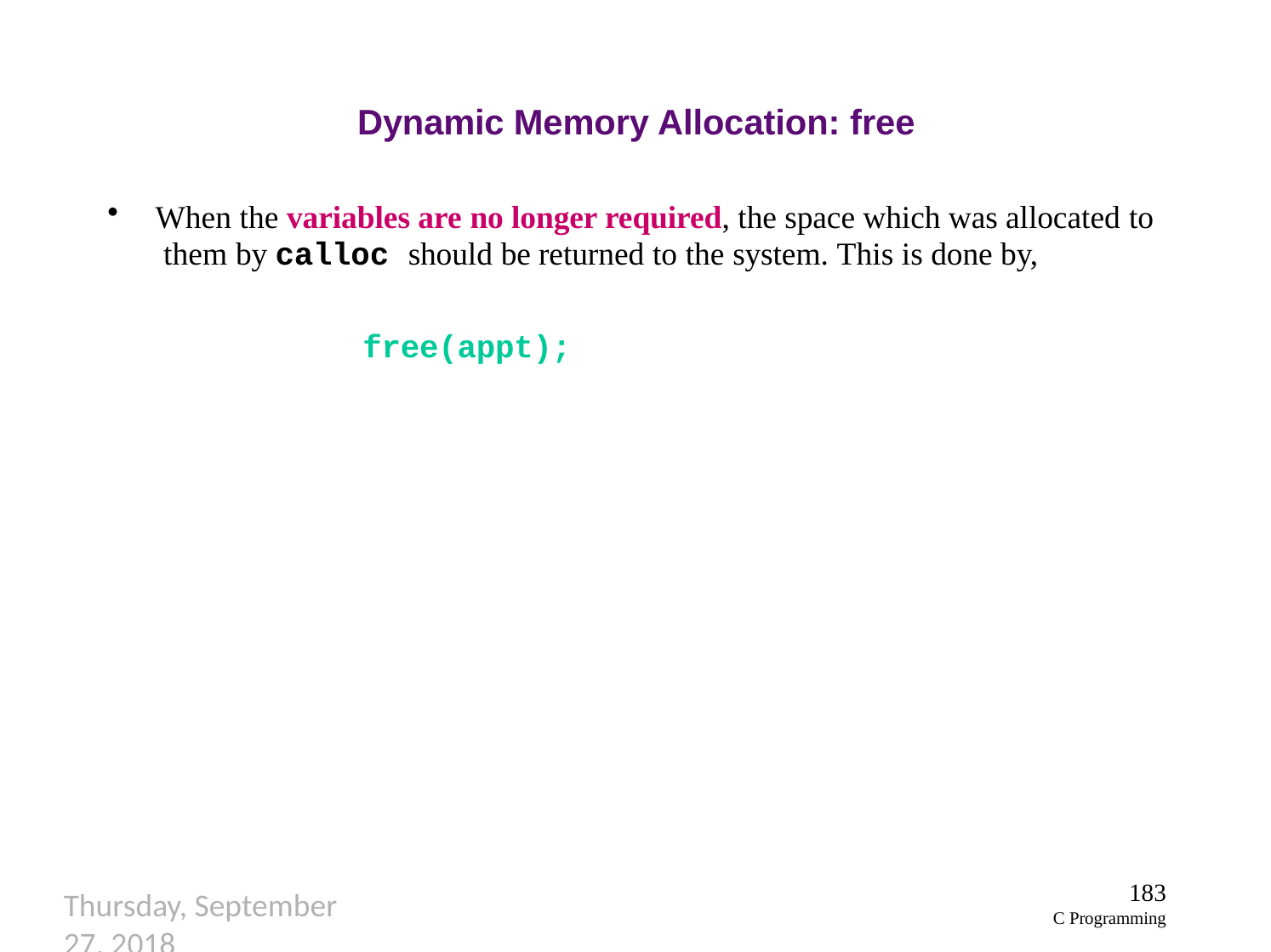

# Dynamic Memory Allocation: free
When the variables are no longer required, the space which was allocated to  them by calloc should be returned to the system. This is done by,

free(appt);
183
C Programming
Thursday, September 27, 2018